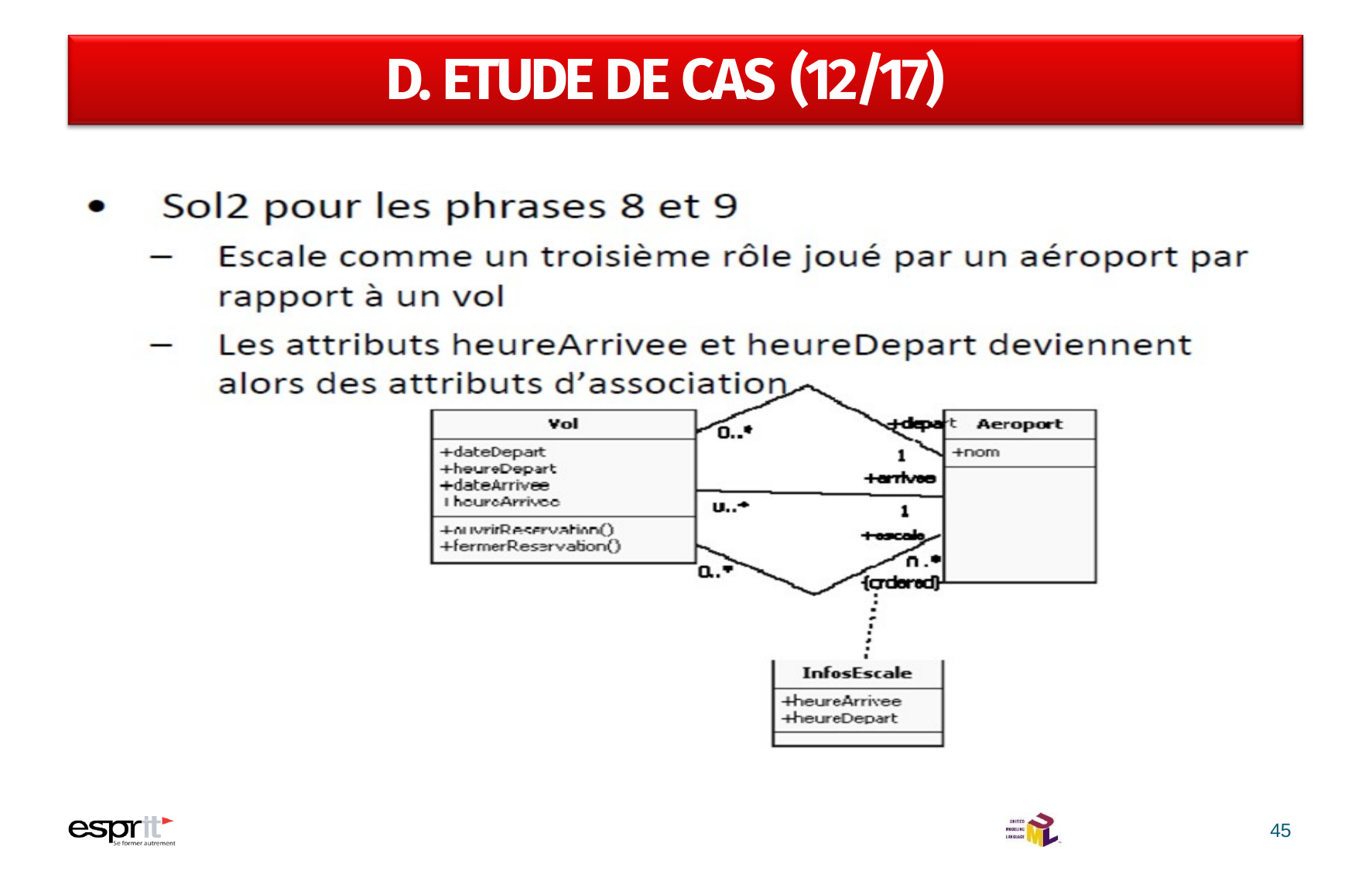

# D. ETUDE DE CAS (12/17)

45